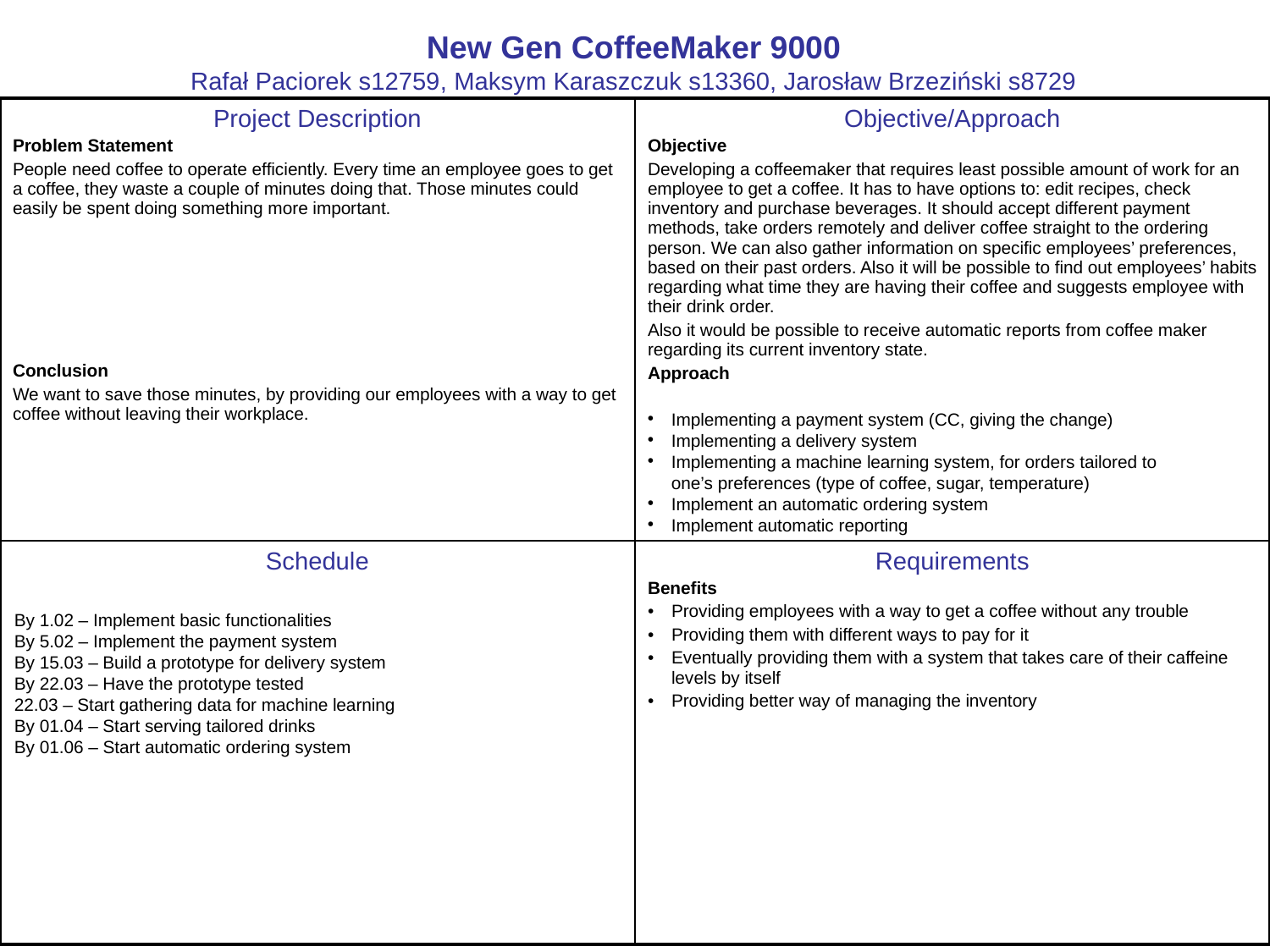

New Gen CoffeeMaker 9000
Rafał Paciorek s12759, Maksym Karaszczuk s13360, Jarosław Brzeziński s8729
| Project Description Problem Statement People need coffee to operate efficiently. Every time an employee goes to get a coffee, they waste a couple of minutes doing that. Those minutes could easily be spent doing something more important. Conclusion We want to save those minutes, by providing our employees with a way to get coffee without leaving their workplace. | Objective/Approach Objective Developing a coffeemaker that requires least possible amount of work for an employee to get a coffee. It has to have options to: edit recipes, check inventory and purchase beverages. It should accept different payment methods, take orders remotely and deliver coffee straight to the ordering person. We can also gather information on specific employees’ preferences, based on their past orders. Also it will be possible to find out employees’ habits regarding what time they are having their coffee and suggests employee with their drink order. Also it would be possible to receive automatic reports from coffee maker regarding its current inventory state. Approach |
| --- | --- |
| Schedule | Requirements Benefits Providing employees with a way to get a coffee without any trouble Providing them with different ways to pay for it Eventually providing them with a system that takes care of their caffeine levels by itself Providing better way of managing the inventory |

Implementing a payment system (CC, giving the change)
Implementing a delivery system
Implementing a machine learning system, for orders tailored to one’s preferences (type of coffee, sugar, temperature)
Implement an automatic ordering system
Implement automatic reporting
By 1.02 – Implement basic functionalities
By 5.02 – Implement the payment system
By 15.03 – Build a prototype for delivery system
By 22.03 – Have the prototype tested
22.03 – Start gathering data for machine learning
By 01.04 – Start serving tailored drinks
By 01.06 – Start automatic ordering system